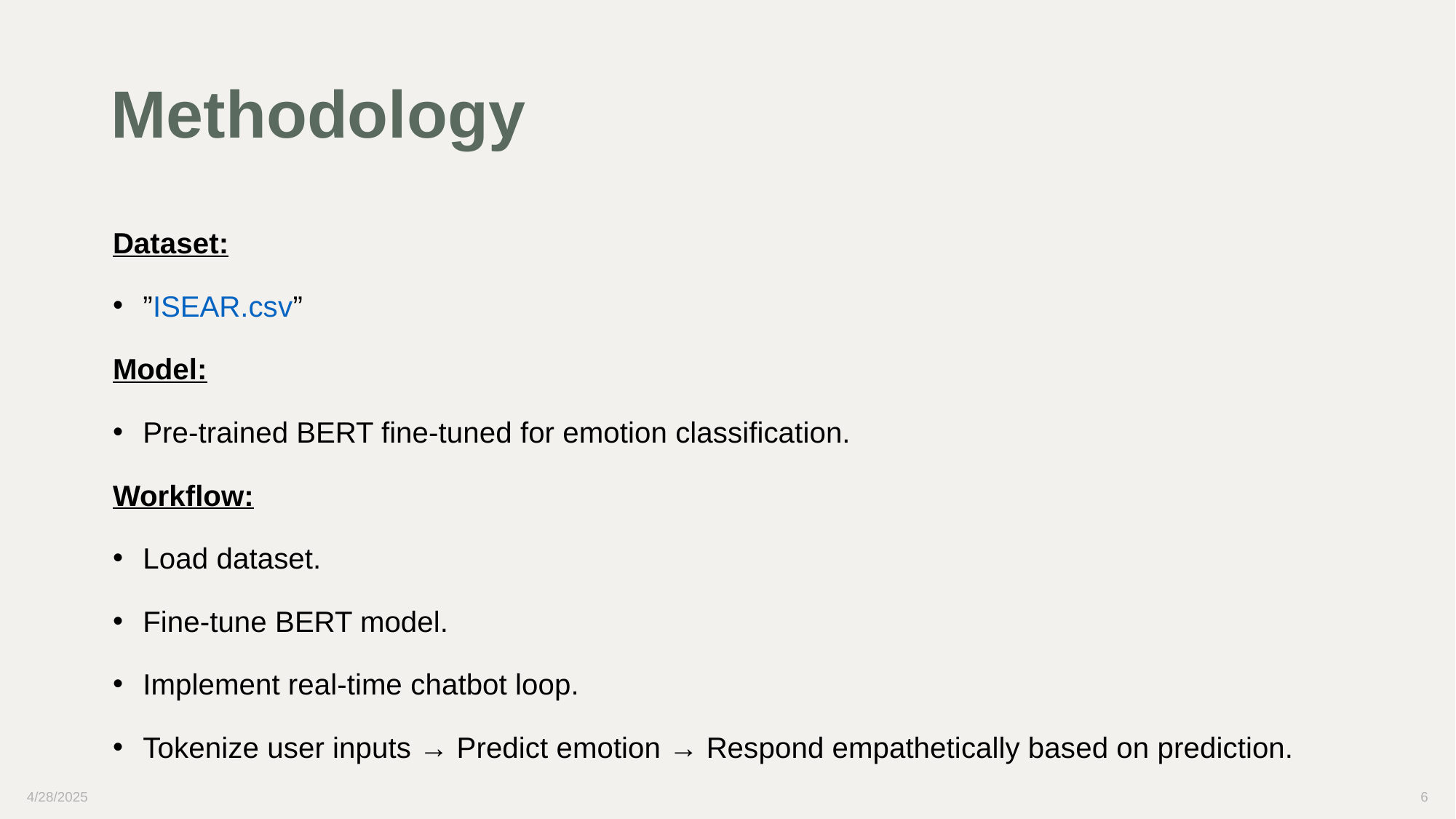

Methodology
Dataset:
”ISEAR.csv”
Model:
Pre-trained BERT fine-tuned for emotion classification.
Workflow:
Load dataset.
Fine-tune BERT model.
Implement real-time chatbot loop.
Tokenize user inputs → Predict emotion → Respond empathetically based on prediction.
4/28/2025
6